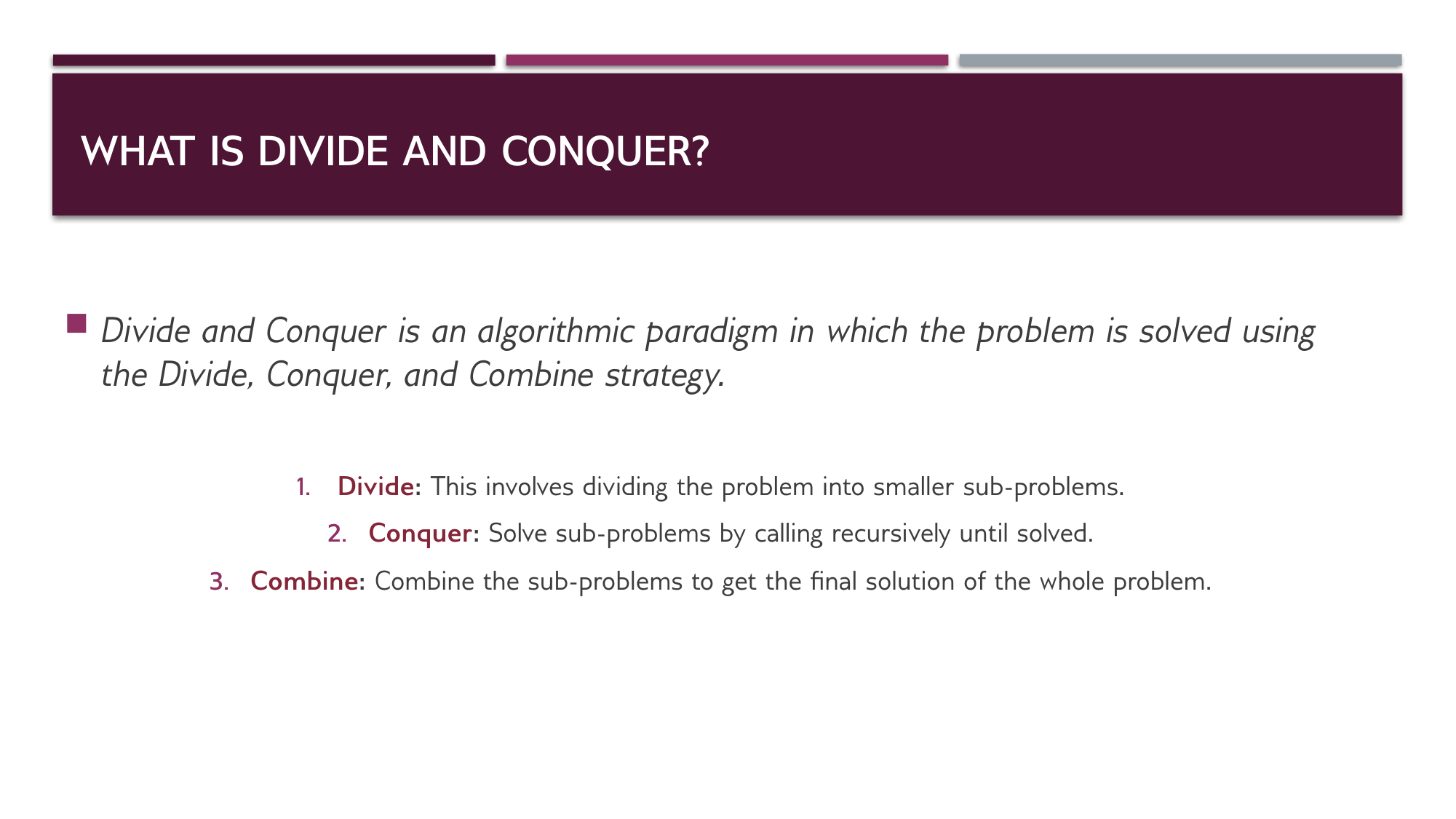

# What is Divide and Conquer?
Divide and Conquer is an algorithmic paradigm in which the problem is solved using the Divide, Conquer, and Combine strategy.

Divide: This involves dividing the problem into smaller sub-problems.
Conquer: Solve sub-problems by calling recursively until solved.
Combine: Combine the sub-problems to get the final solution of the whole problem.